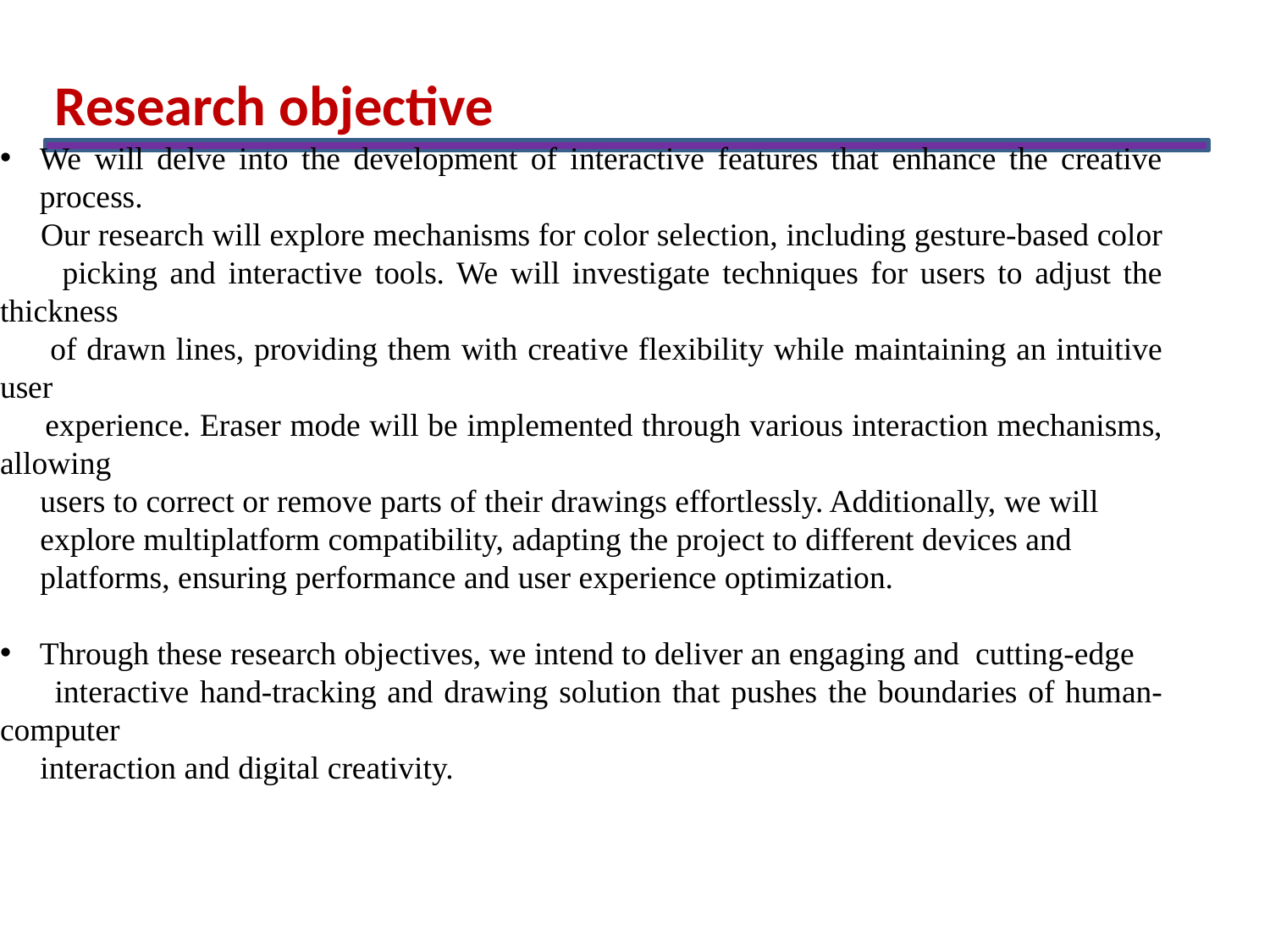

Research objective

# We will delve into the development of interactive features that enhance the creative process.
     Our research will explore mechanisms for color selection, including gesture-based color
     picking and interactive tools. We will investigate techniques for users to adjust the thickness
     of drawn lines, providing them with creative flexibility while maintaining an intuitive user
     experience. Eraser mode will be implemented through various interaction mechanisms, allowing
     users to correct or remove parts of their drawings effortlessly. Additionally, we will
     explore multiplatform compatibility, adapting the project to different devices and
     platforms, ensuring performance and user experience optimization.

Through these research objectives, we intend to deliver an engaging and  cutting-edge
     interactive hand-tracking and drawing solution that pushes the boundaries of human-computer
     interaction and digital creativity.